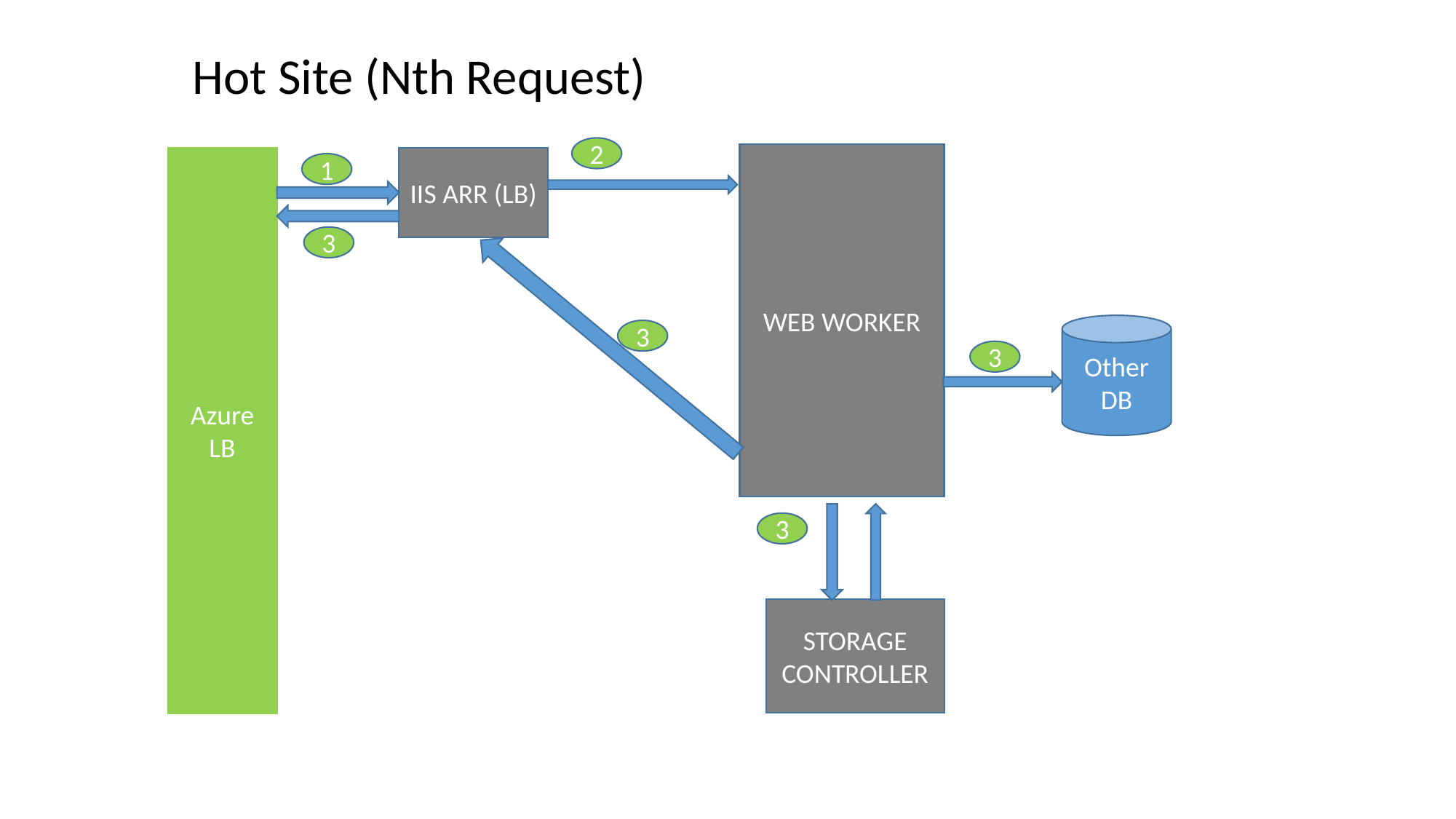

# Hot Site (Nth Request)
2
WEB WORKER
Azure
LB
IIS ARR (LB)
1

3
Other DB
3

3

3
STORAGE CONTROLLER